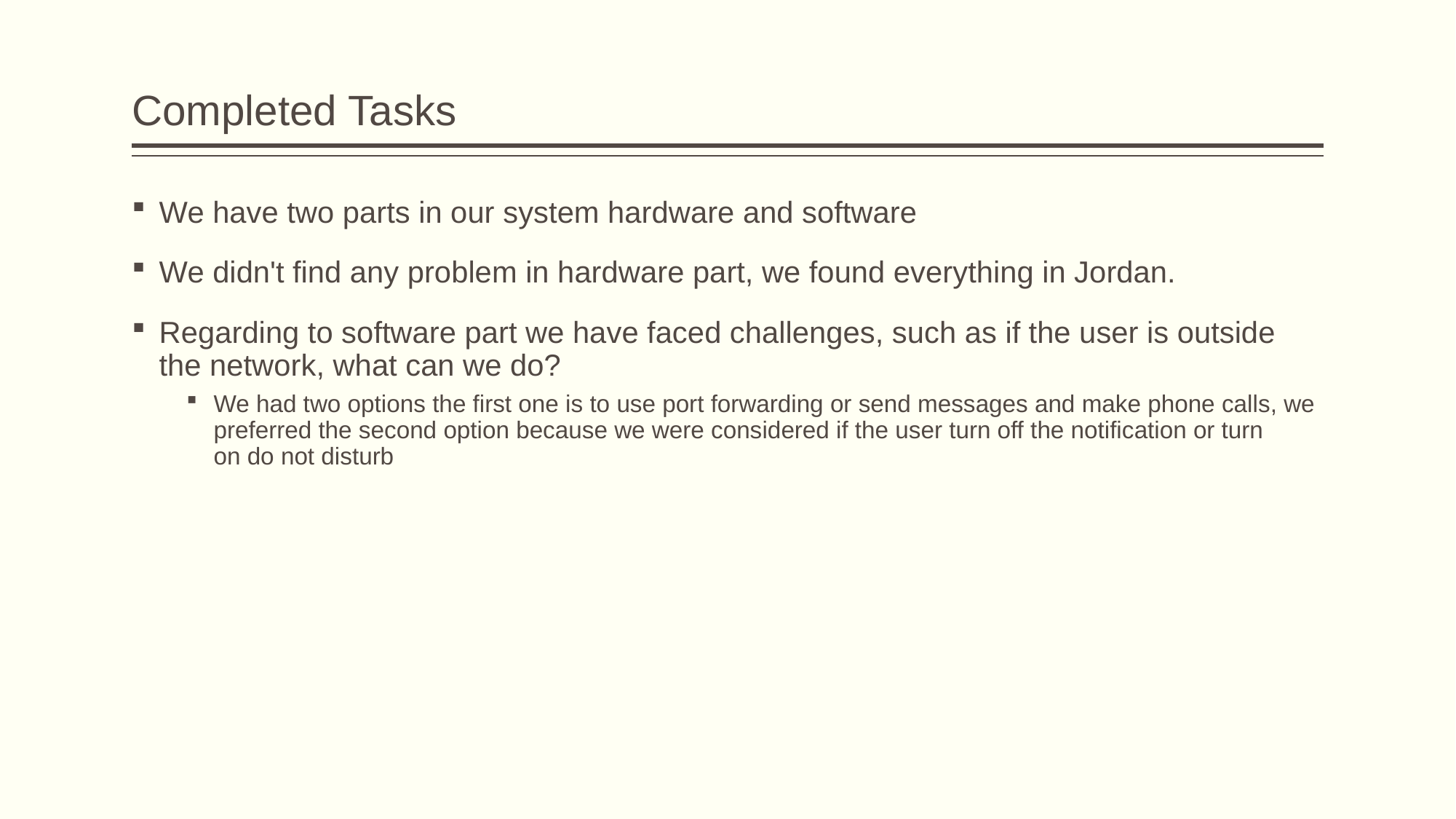

# Completed Tasks
We have two parts in our system hardware and software
We didn't find any problem in hardware part, we found everything in Jordan.
Regarding to software part we have faced challenges, such as if the user is outside the network, what can we do?
We had two options the first one is to use port forwarding or send messages and make phone calls, we preferred the second option because we were considered if the user turn off the notification or turn on do not disturb